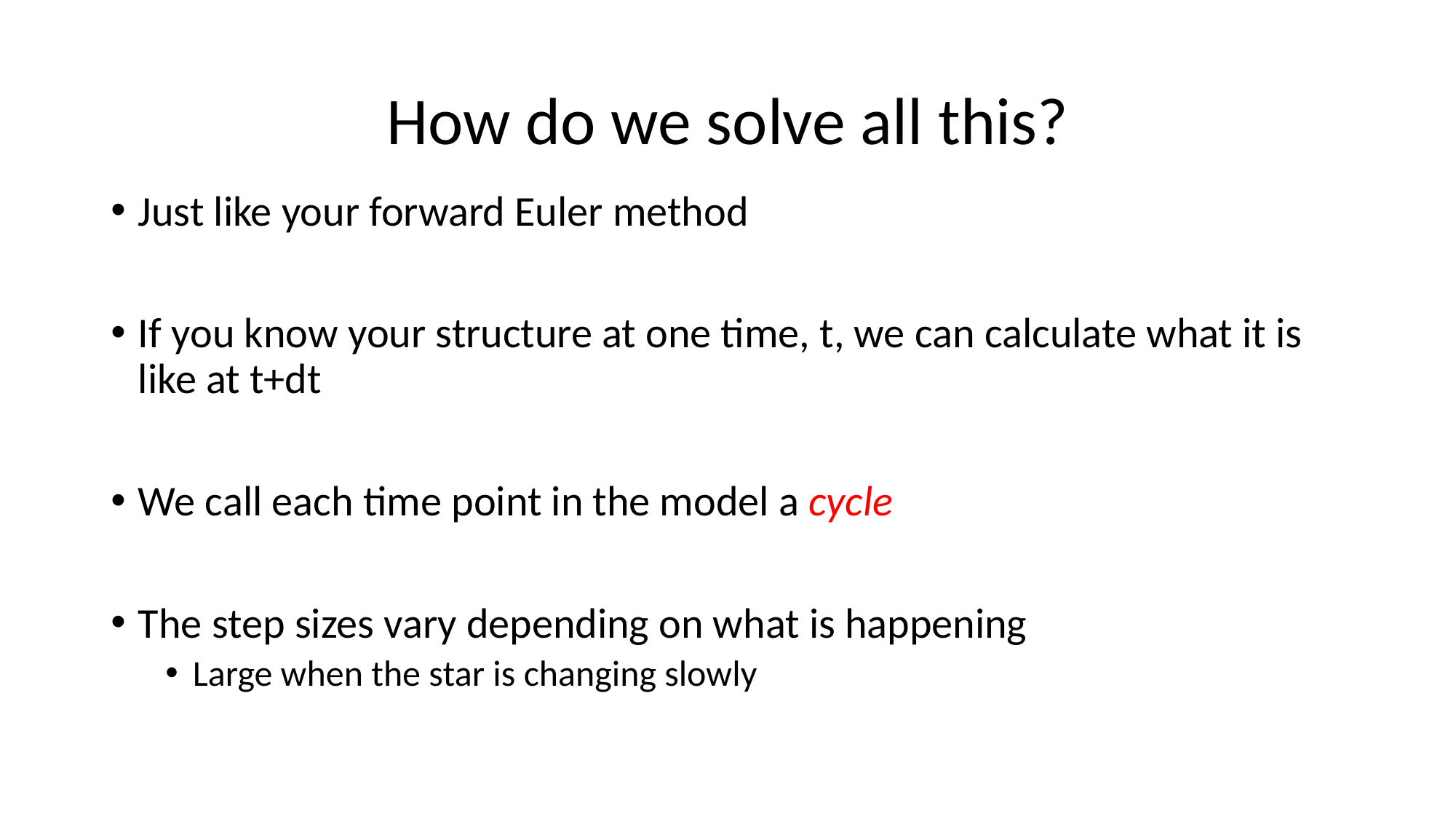

# How do we solve all this?
Just like your forward Euler method

If you know your structure at one time, t, we can calculate what it is like at t+dt

We call each time point in the model a cycle

The step sizes vary depending on what is happening
Large when the star is changing slowly